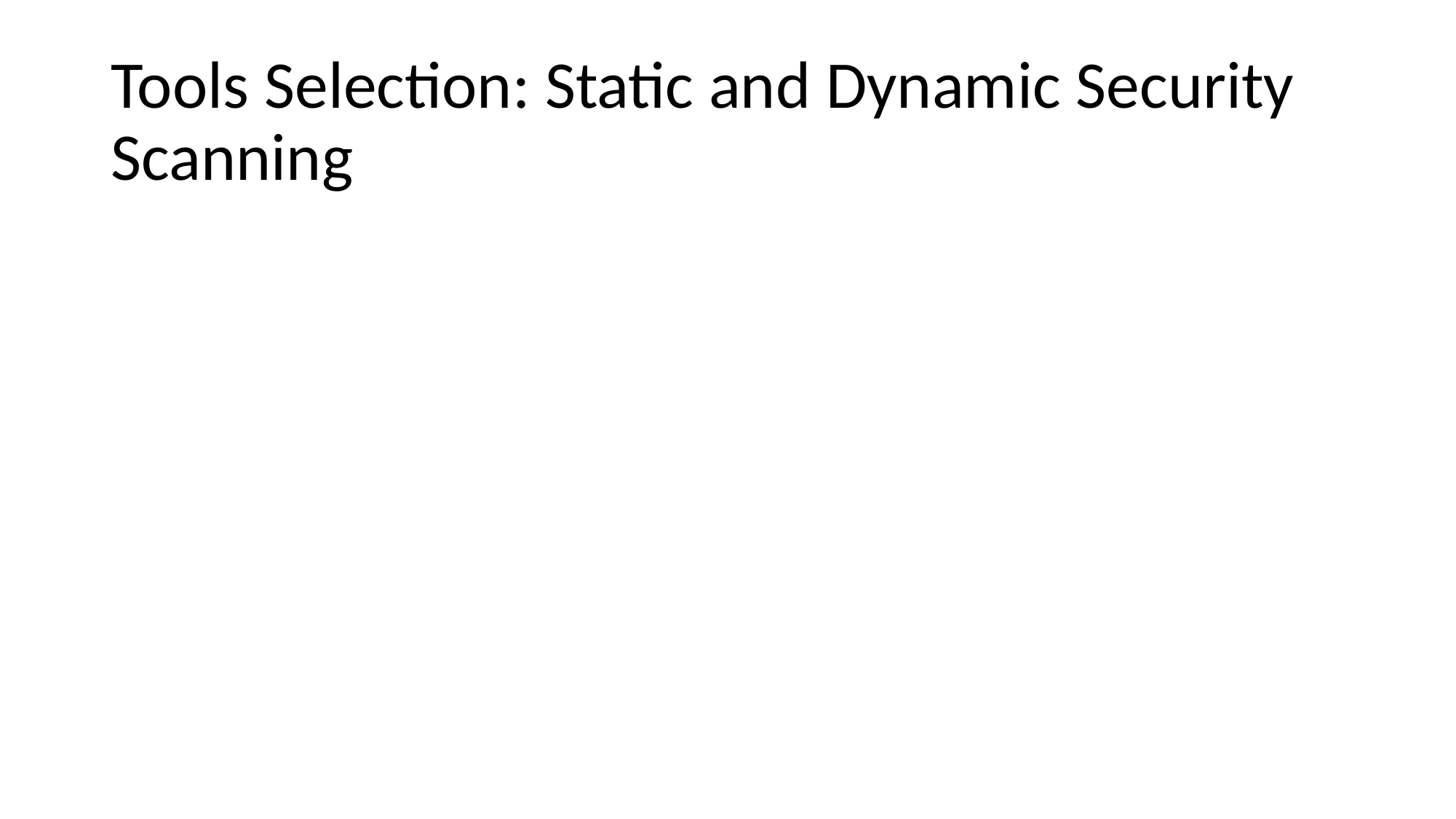

# Tools Selection: Static and Dynamic Security Scanning